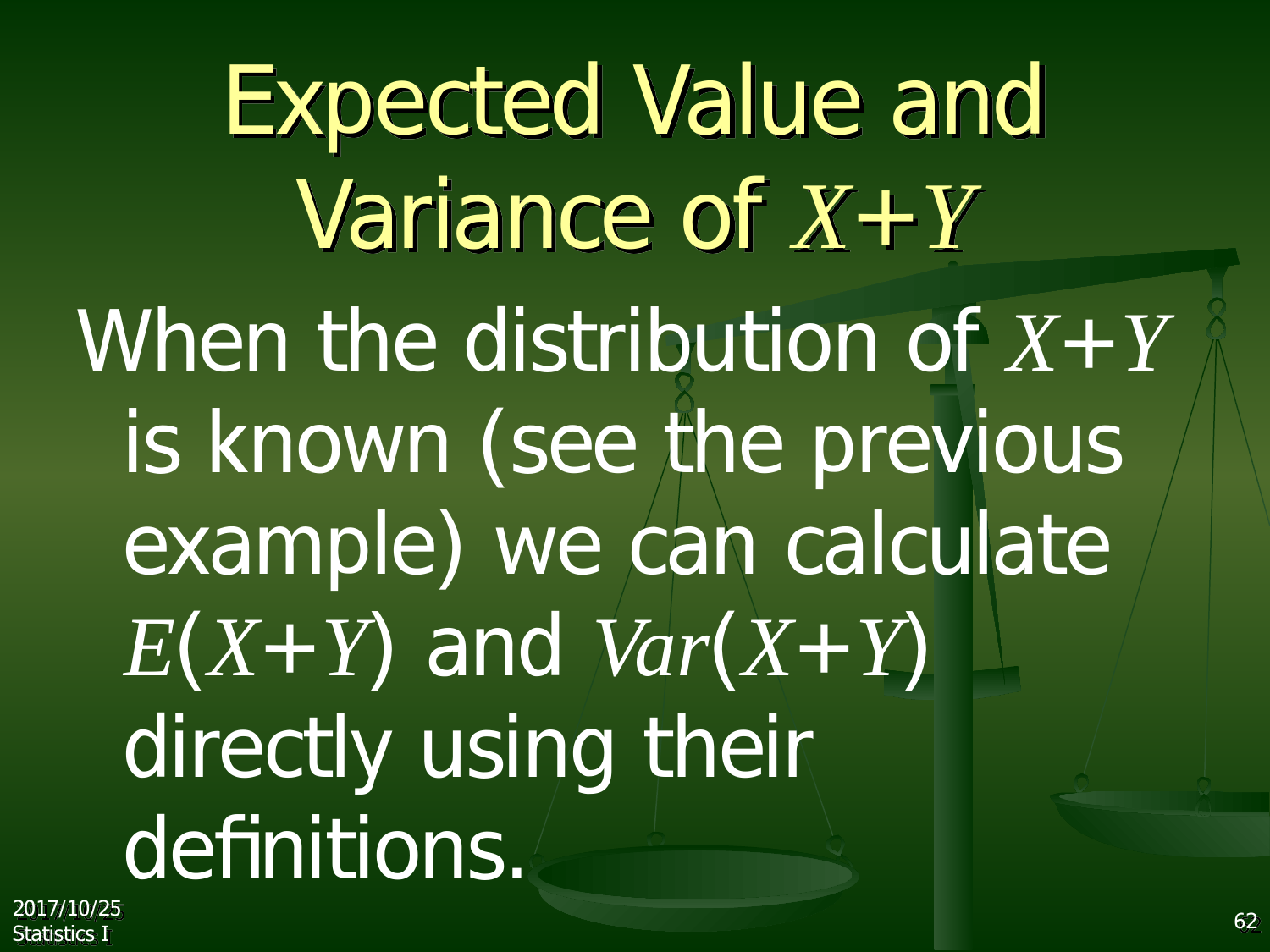

# Expected Value and Variance of X+Y
When the distribution of X+Y is known (see the previous example) we can calculate E(X+Y) and Var(X+Y) directly using their definitions.
2017/10/25
Statistics I
62